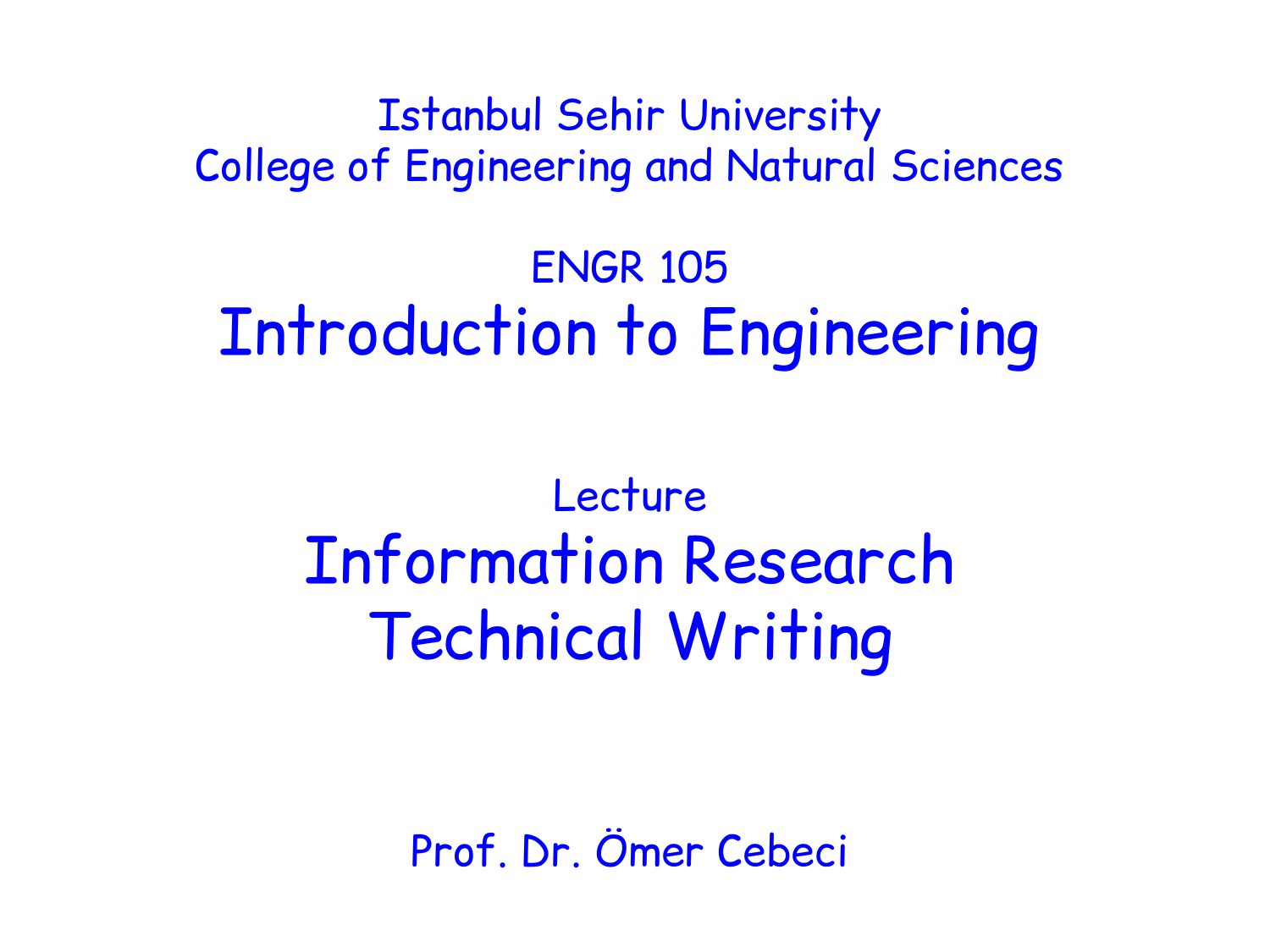

Istanbul Sehir University
College of Engineering and Natural Sciences

ENGR 105
Introduction to Engineering

Lecture
Information Research
Technical Writing

Prof. Dr. Ömer Cebeci